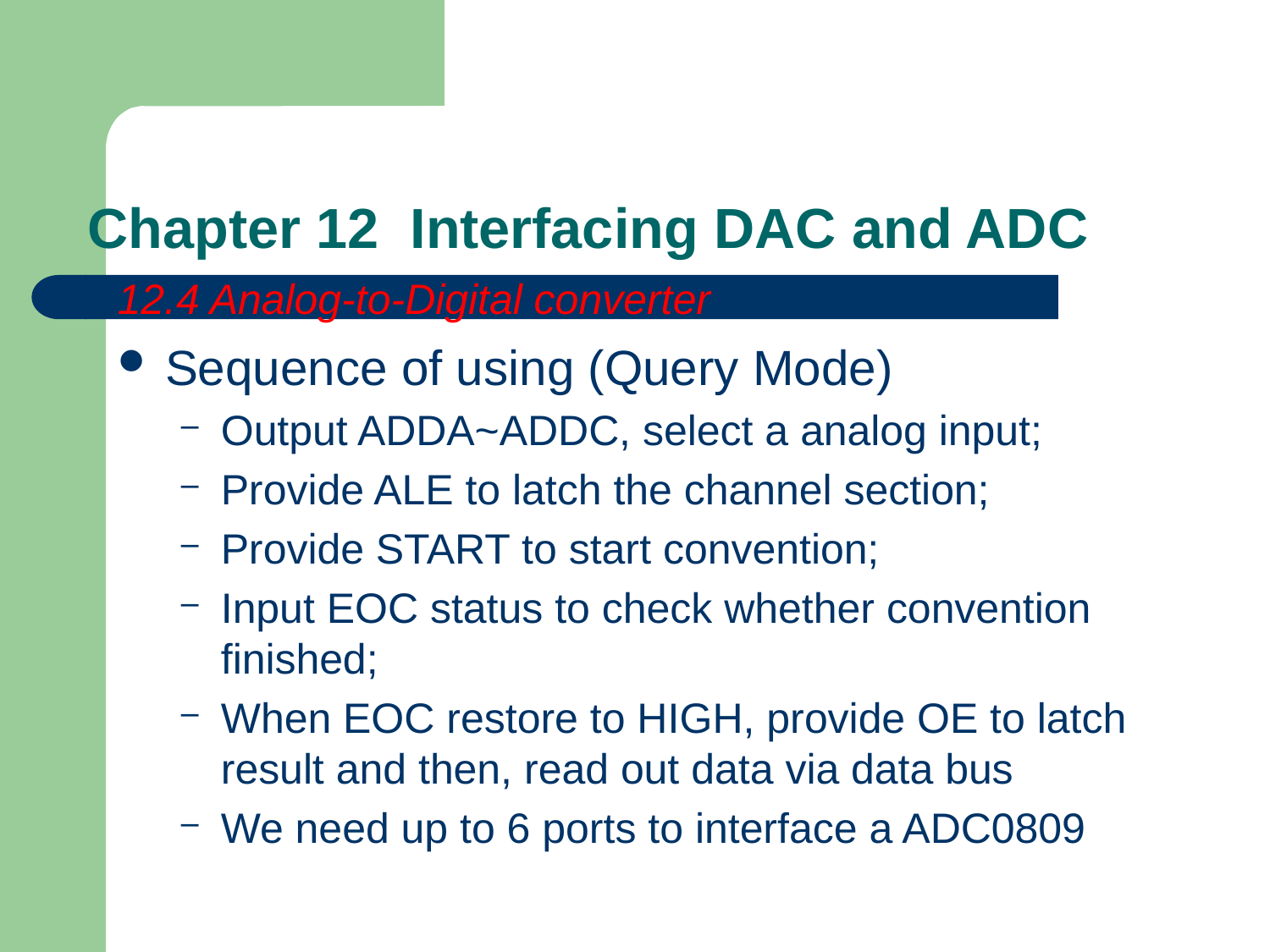

# Chapter 12  Interfacing DAC and ADC
12.4 Analog-to-Digital converter
Sequence of using (Query Mode)
Output ADDA~ADDC, select a analog input;
Provide ALE to latch the channel section;
Provide START to start convention;
Input EOC status to check whether convention finished;
When EOC restore to HIGH, provide OE to latch result and then, read out data via data bus
We need up to 6 ports to interface a ADC0809